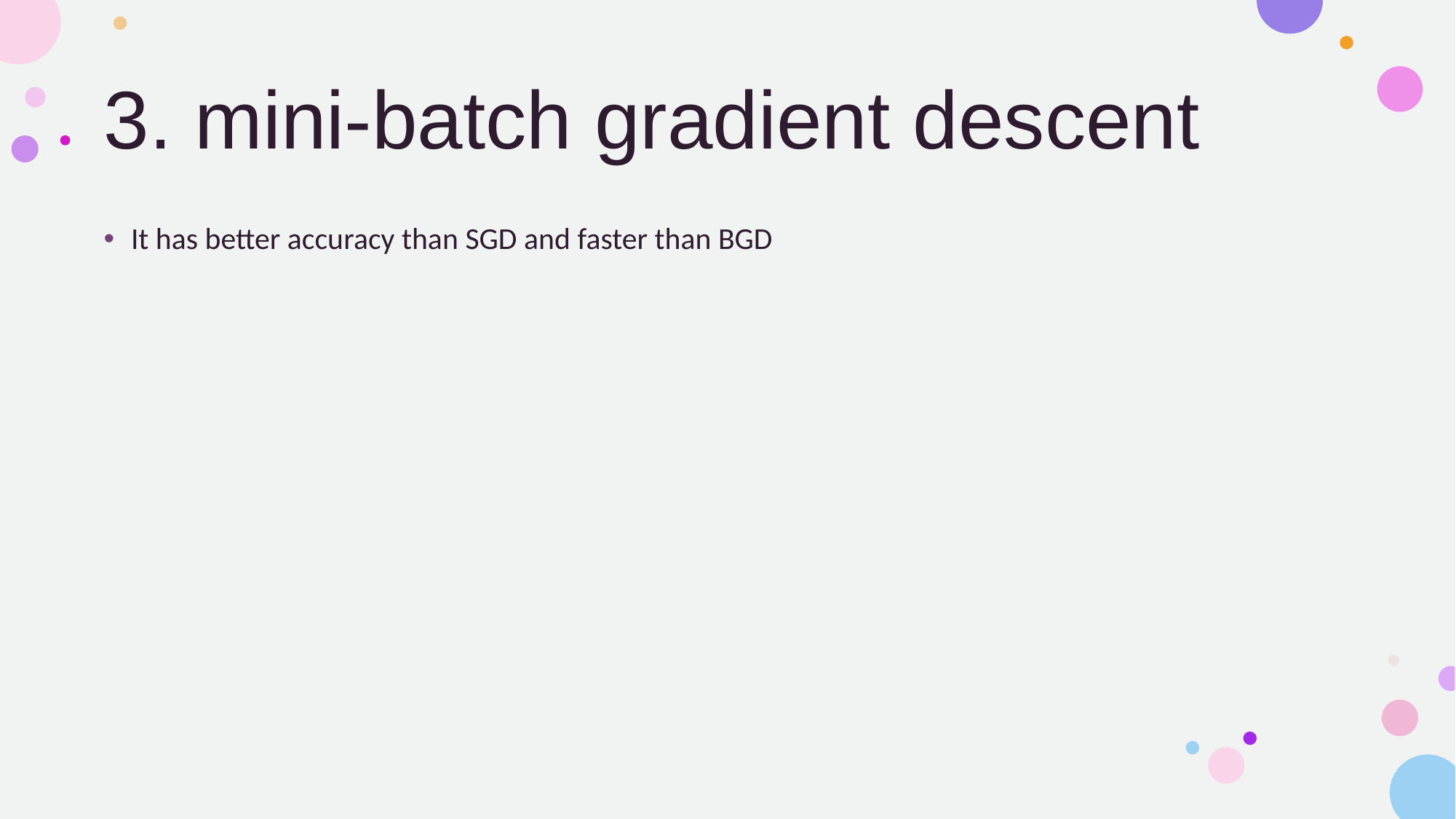

# 3. mini-batch gradient descent
It has better accuracy than SGD and faster than BGD